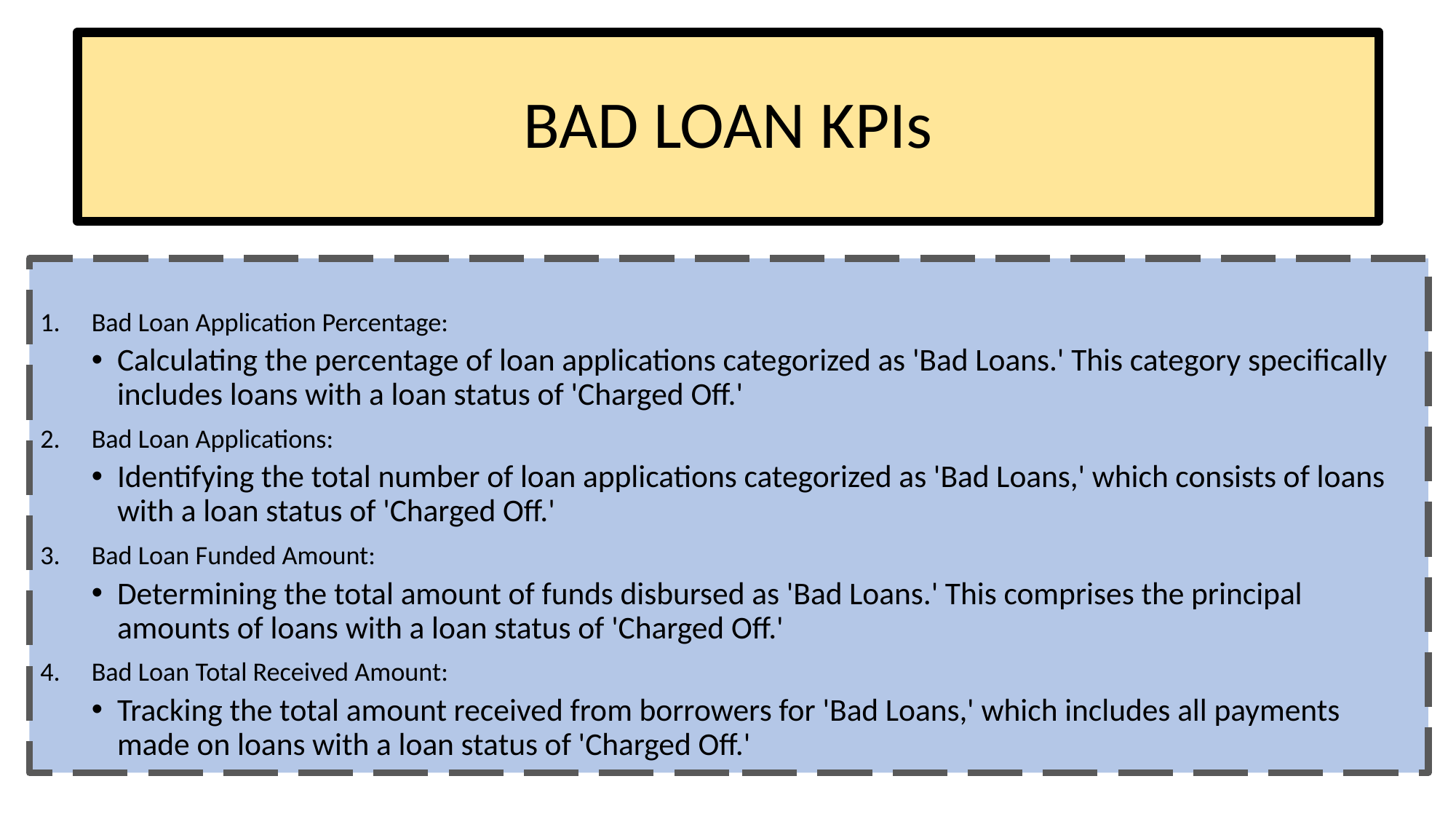

# BAD LOAN KPIs

Bad Loan Application Percentage:
Calculating the percentage of loan applications categorized as 'Bad Loans.' This category specifically includes loans with a loan status of 'Charged Off.'
Bad Loan Applications:
Identifying the total number of loan applications categorized as 'Bad Loans,' which consists of loans with a loan status of 'Charged Off.'
Bad Loan Funded Amount:
Determining the total amount of funds disbursed as 'Bad Loans.' This comprises the principal amounts of loans with a loan status of 'Charged Off.'
Bad Loan Total Received Amount:
Tracking the total amount received from borrowers for 'Bad Loans,' which includes all payments made on loans with a loan status of 'Charged Off.'